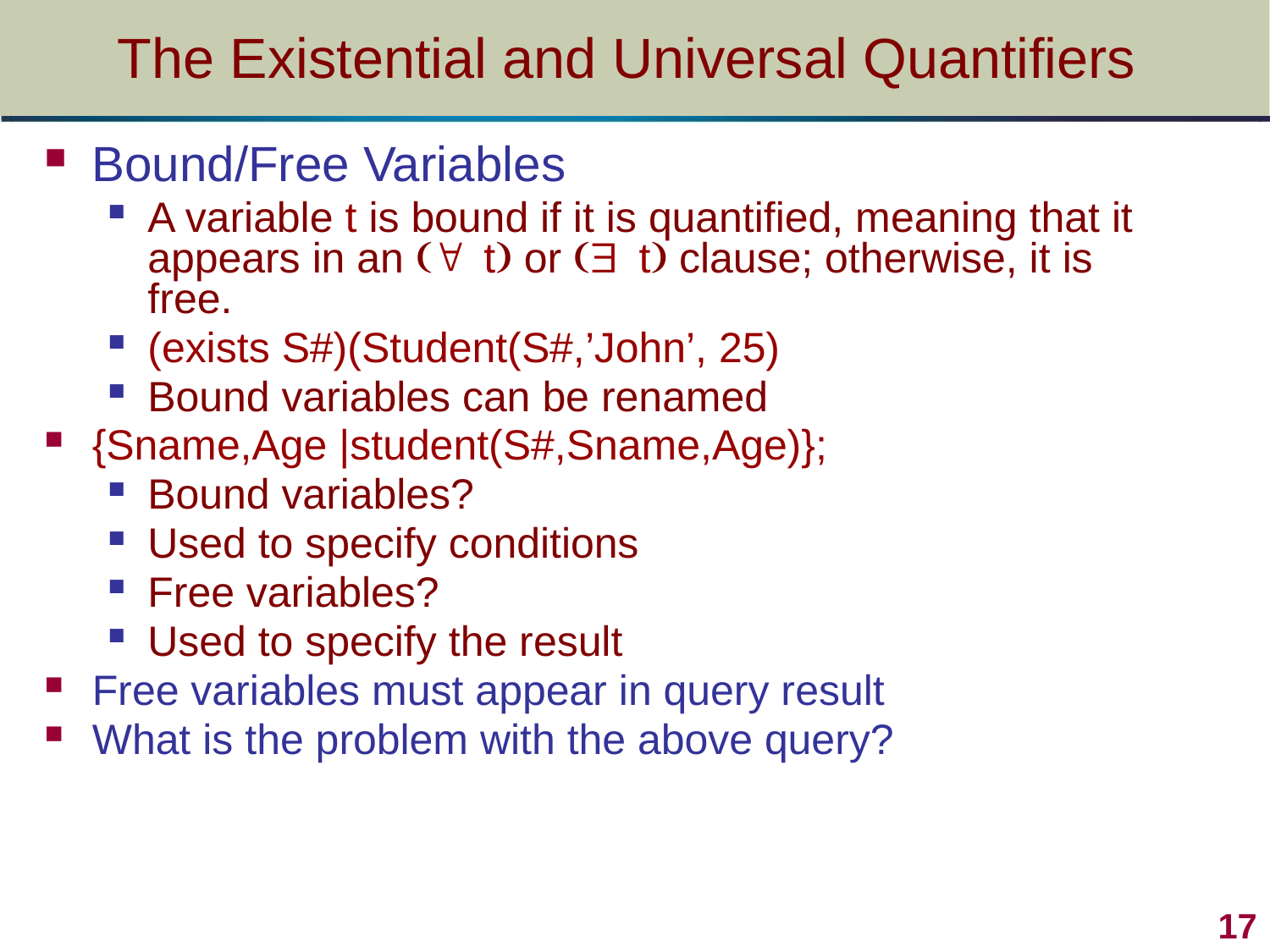

# The Existential and Universal Quantifiers
Bound/Free Variables
A variable t is bound if it is quantified, meaning that it appears in an (∀ t) or (∃ t) clause; otherwise, it is free.
(exists S#)(Student(S#,’John’, 25)
Bound variables can be renamed
{Sname,Age |student(S#,Sname,Age)};
Bound variables?
Used to specify conditions
Free variables?
Used to specify the result
Free variables must appear in query result
What is the problem with the above query?

17